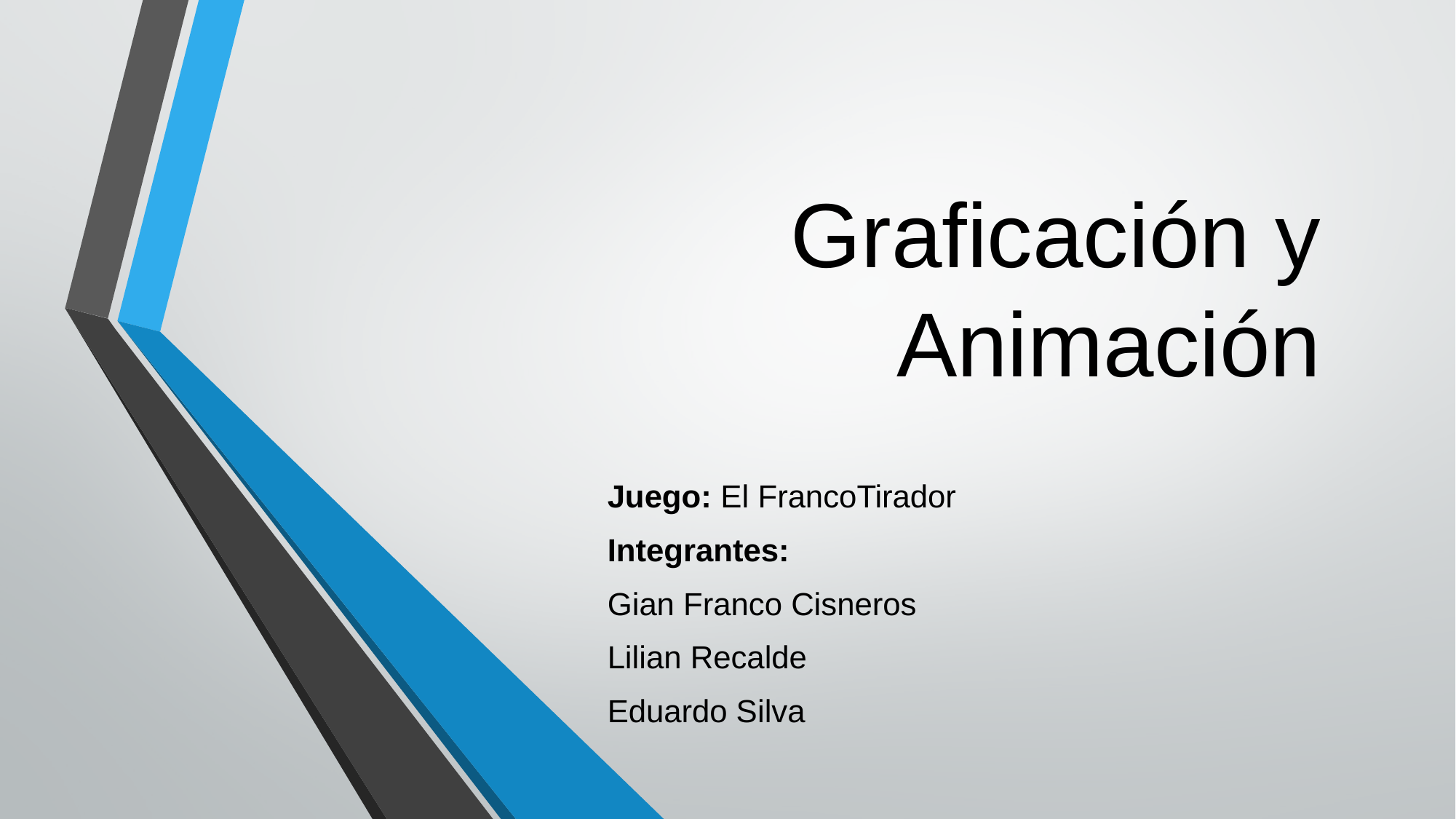

# Graficación y Animación
Juego: El FrancoTirador
Integrantes:
Gian Franco Cisneros
Lilian Recalde
Eduardo Silva